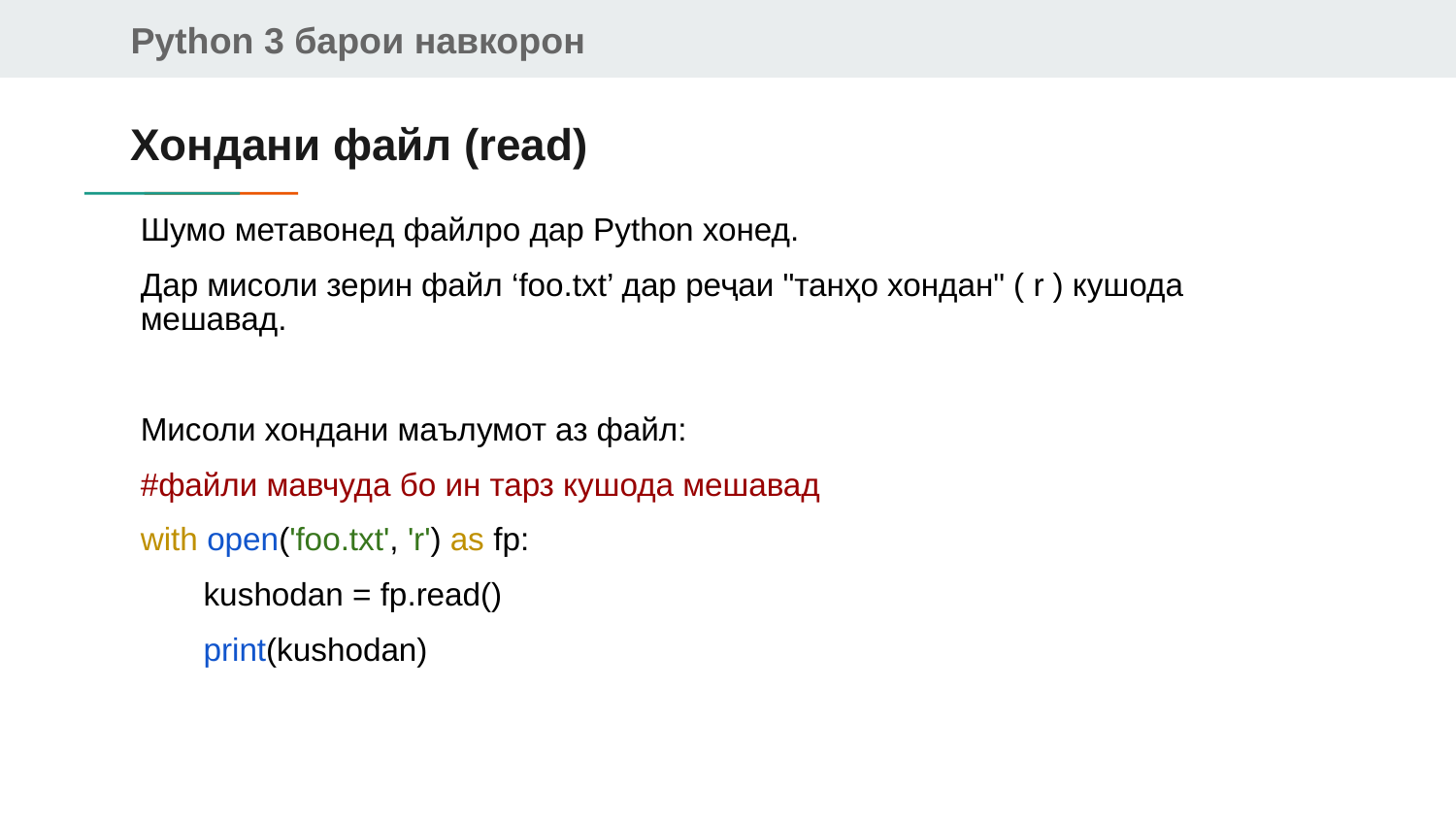

# Хондани файл (read)
Шумо метавонед файлро дар Python хонед.
Дар мисоли зерин файл ‘foo.txt’ дар реҷаи "танҳо хондан" ( r ) кушода мешавад.

Мисоли хондани маълумот аз файл:
#файли мавчуда бо ин тарз кушода мешавад
with open('foo.txt', 'r') as fp:
       kushodan = fp.read()
       print(kushodan)